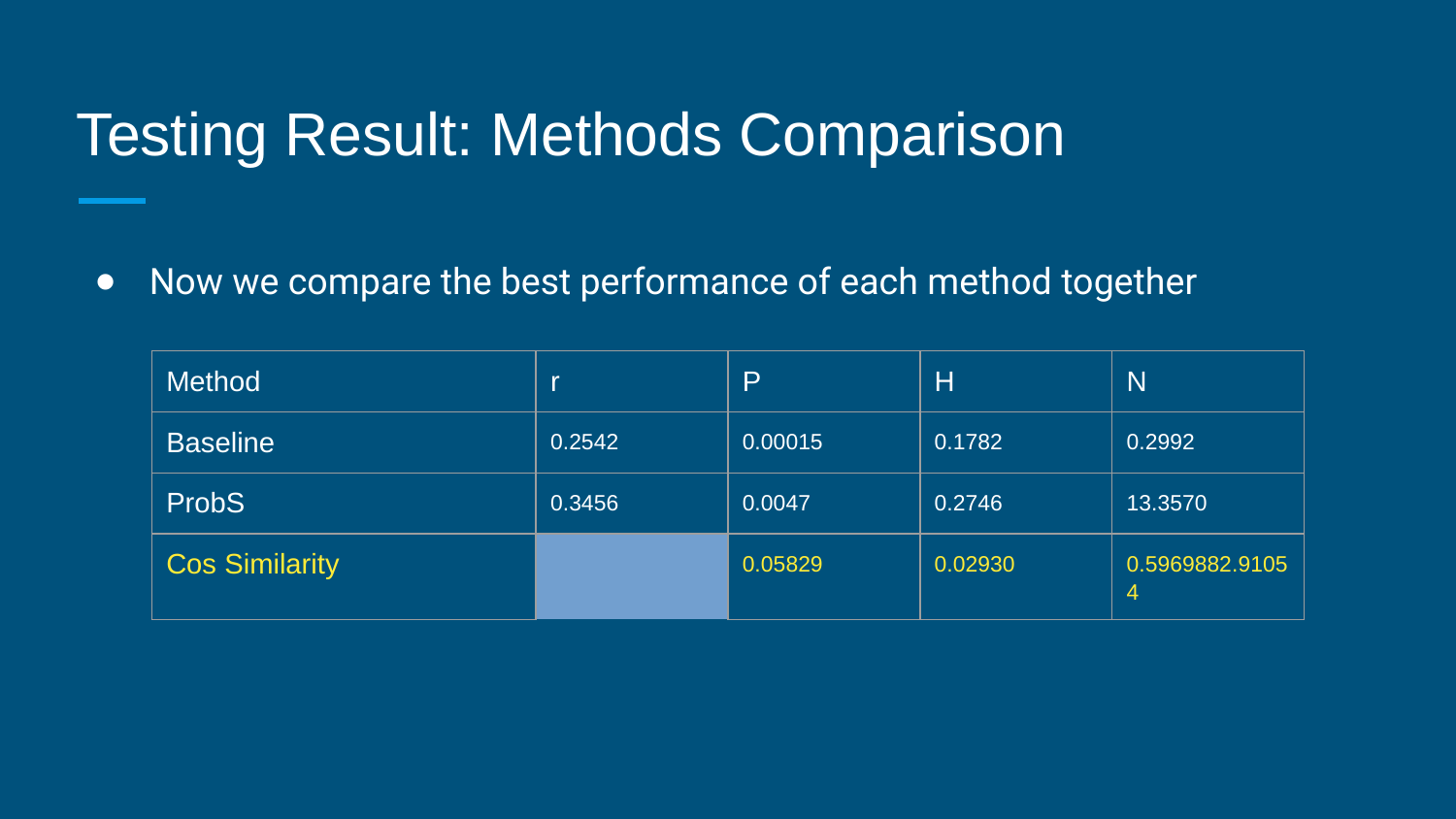

# Testing Result: Methods Comparison
Now we compare the best performance of each method together
| Method |  | r | P | H | N |
| --- | --- | --- | --- | --- | --- |
| Baseline |  | 0.2542 | 0.00015 | 0.1782 | 0.2992 |
| ProbS |  | 0.3456 | 0.0047 | 0.2746 | 13.3570 |
| Cos Similarity |  | 0.05829 | 0.02930 | 0.59698 | 82.91054 |